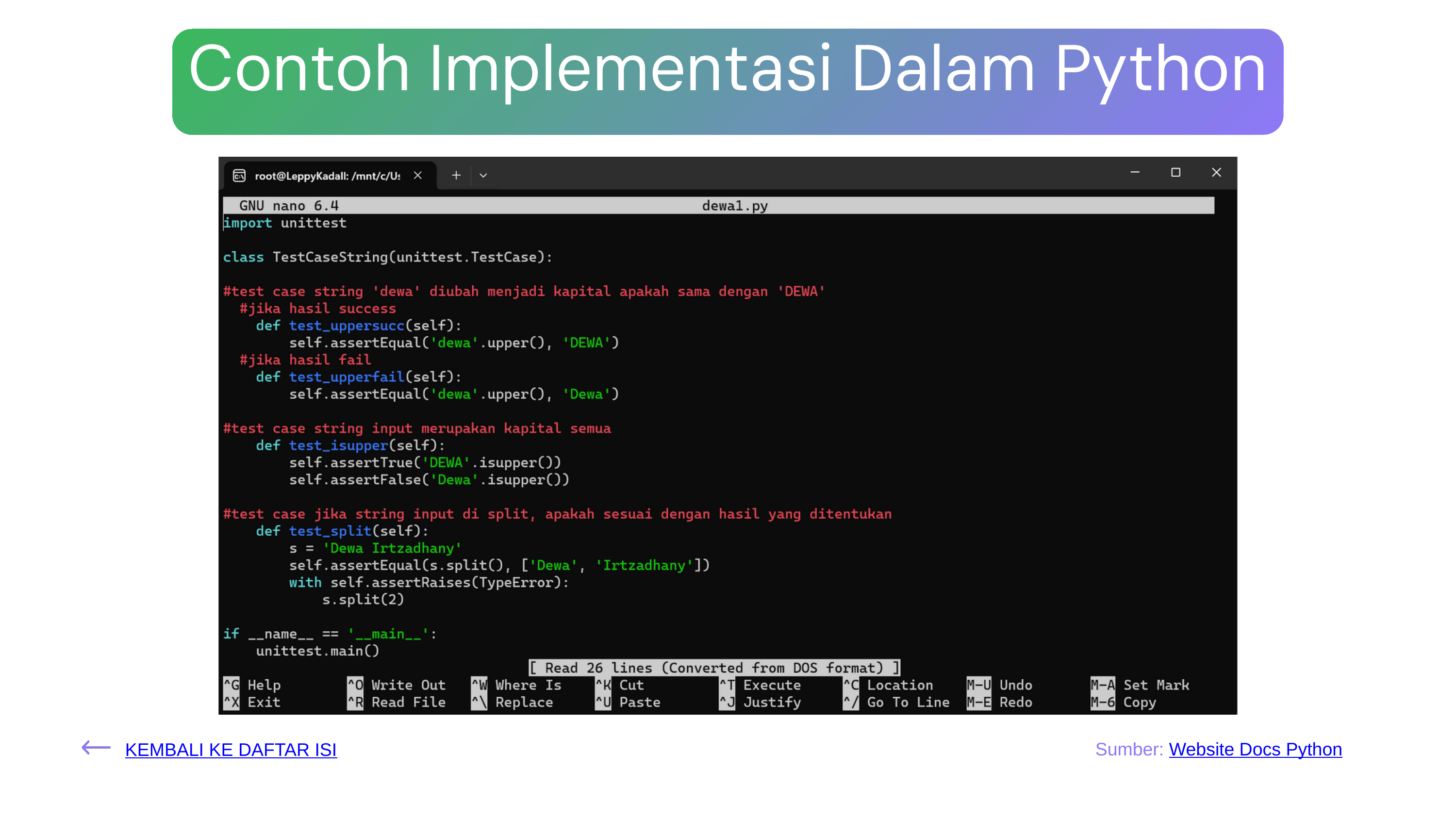

Contoh Implementasi Dalam Python

Sumber: Website Docs Python
KEMBALI KE DAFTAR ISI